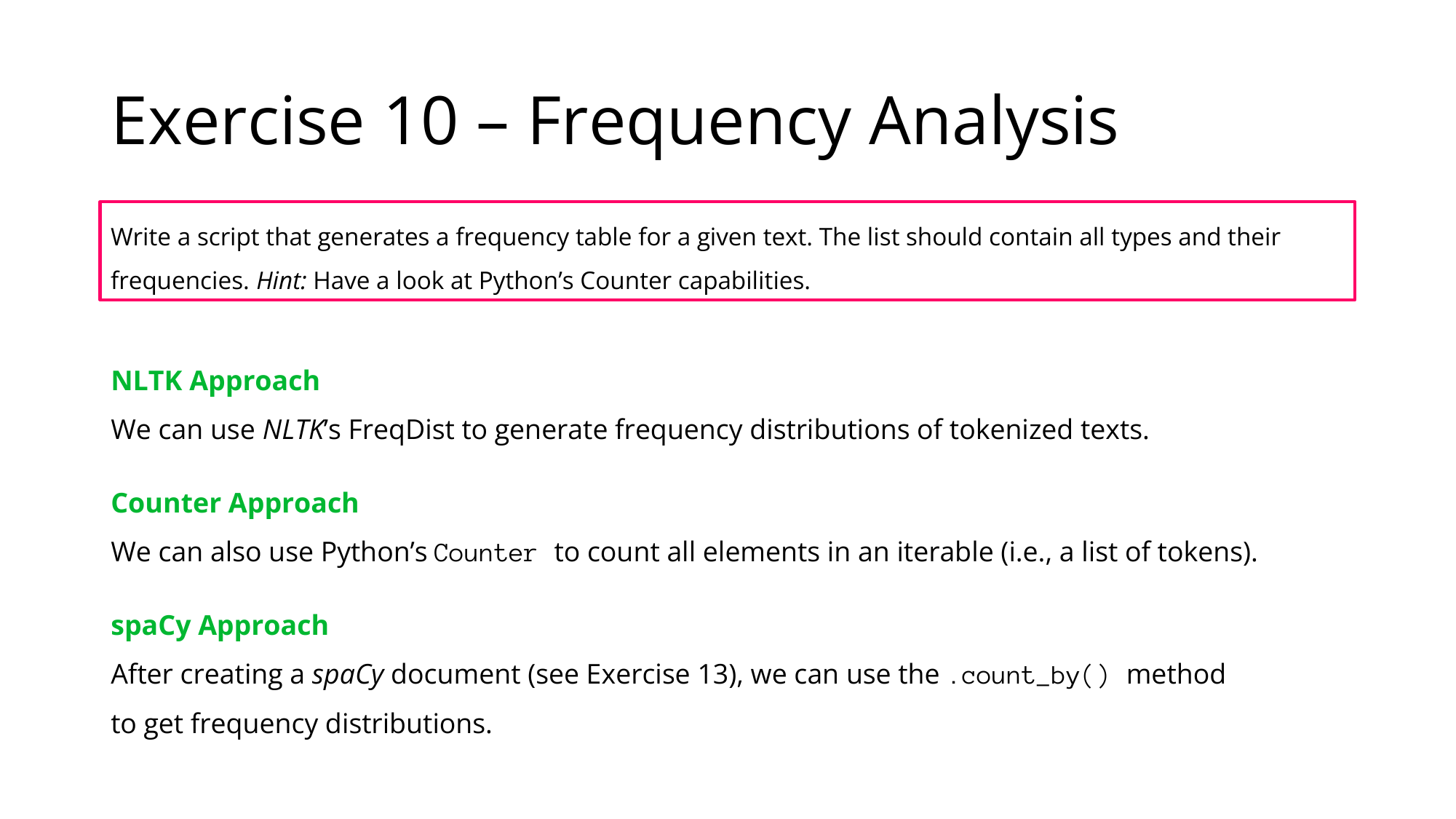

# Exercise 10 – Frequency Analysis
Write a script that generates a frequency table for a given text. The list should contain all types and their frequencies. Hint: Have a look at Python’s Counter capabilities.
NLTK Approach
We can use NLTK’s FreqDist to generate frequency distributions of tokenized texts.
Counter Approach
We can also use Python’s Counter to count all elements in an iterable (i.e., a list of tokens).
spaCy Approach
After creating a spaCy document (see Exercise 13), we can use the .count_by() method to get frequency distributions.